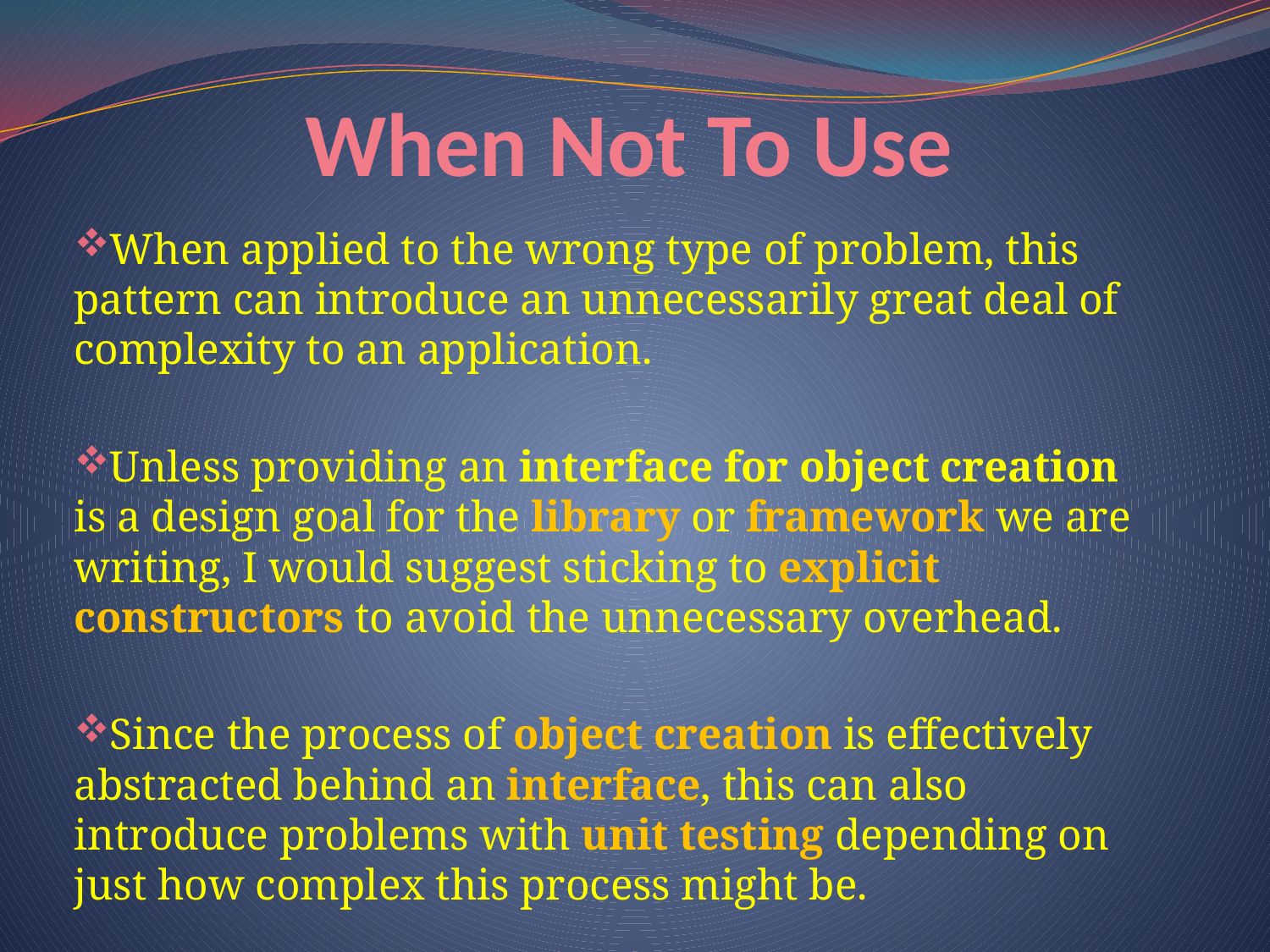

# When Not To Use
When applied to the wrong type of problem, this pattern can introduce an unnecessarily great deal of complexity to an application.

Unless providing an interface for object creation is a design goal for the library or framework we are writing, I would suggest sticking to explicit constructors to avoid the unnecessary overhead.

Since the process of object creation is effectively abstracted behind an interface, this can also introduce problems with unit testing depending on just how complex this process might be.